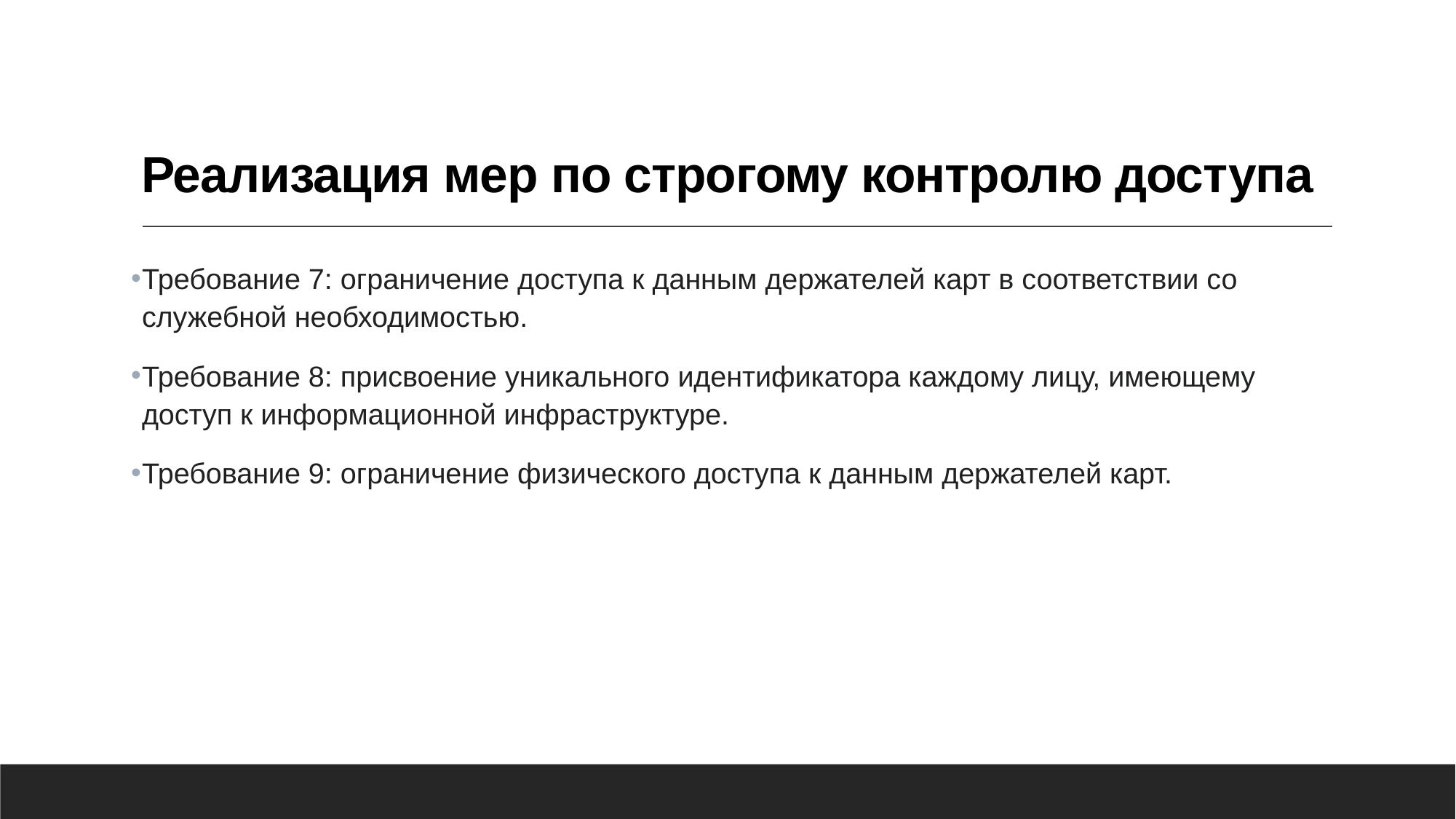

# Реализация мер по строгому контролю доступа
Требование 7: ограничение доступа к данным держателей карт в соответствии со служебной необходимостью.
Требование 8: присвоение уникального идентификатора каждому лицу, имеющему доступ к информационной инфраструктуре.
Требование 9: ограничение физического доступа к данным держателей карт.